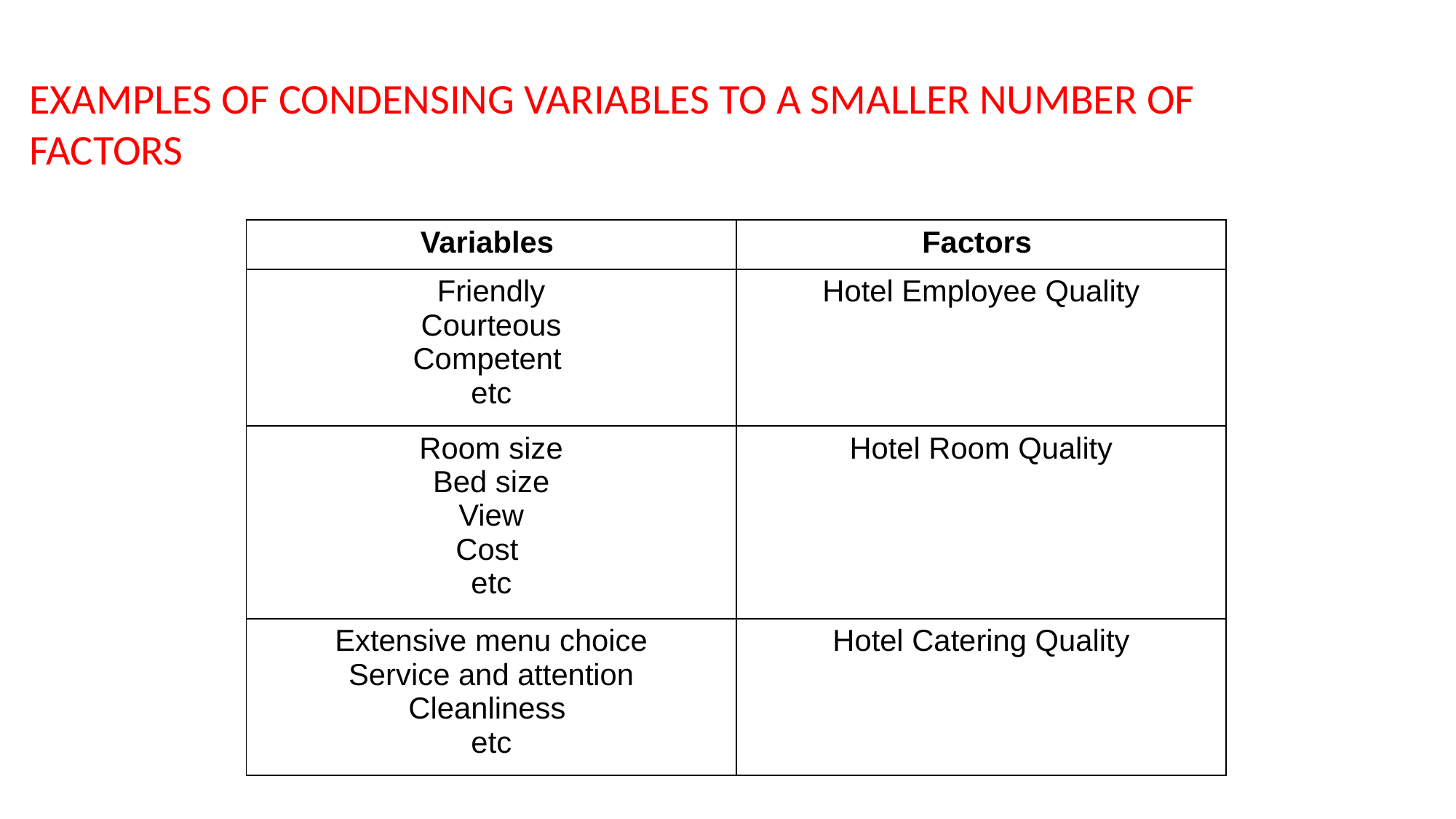

EXAMPLES OF CONDENSING VARIABLES TO A SMALLER NUMBER OF FACTORS
| Variables | Factors |
| --- | --- |
| Friendly Courteous Competent etc | Hotel Employee Quality |
| Room size Bed size View Cost etc | Hotel Room Quality |
| Extensive menu choice Service and attention Cleanliness etc | Hotel Catering Quality |